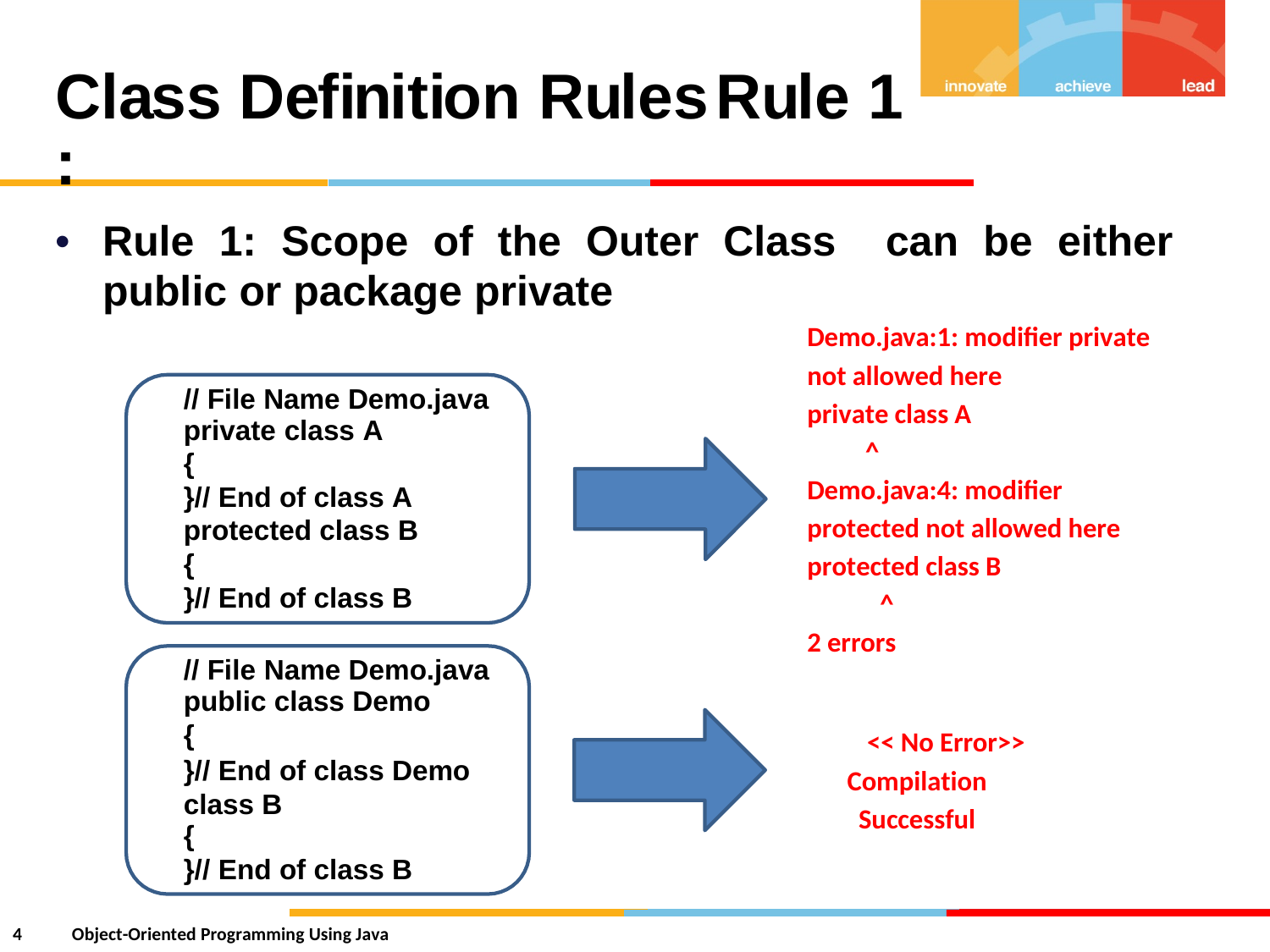

Class Definition Rules :
Rule 1

•
Rule
1:
Scope
of
the
Outer
Class
can
be
either
public or package private
Demo.java:1: modifier private
not allowed here
private class A
^
Demo.java:4: modifier
protected not allowed here
protected class B
^
2 errors

// File Name Demo.java
private class A
{
}// End of class A
protected class B
{
}// End of class B

// File Name Demo.java
public class Demo
{
}// End of class Demo class B
{
}// End of class B

<< No Error>>
Compilation Successful

4
Object-Oriented Programming Using Java